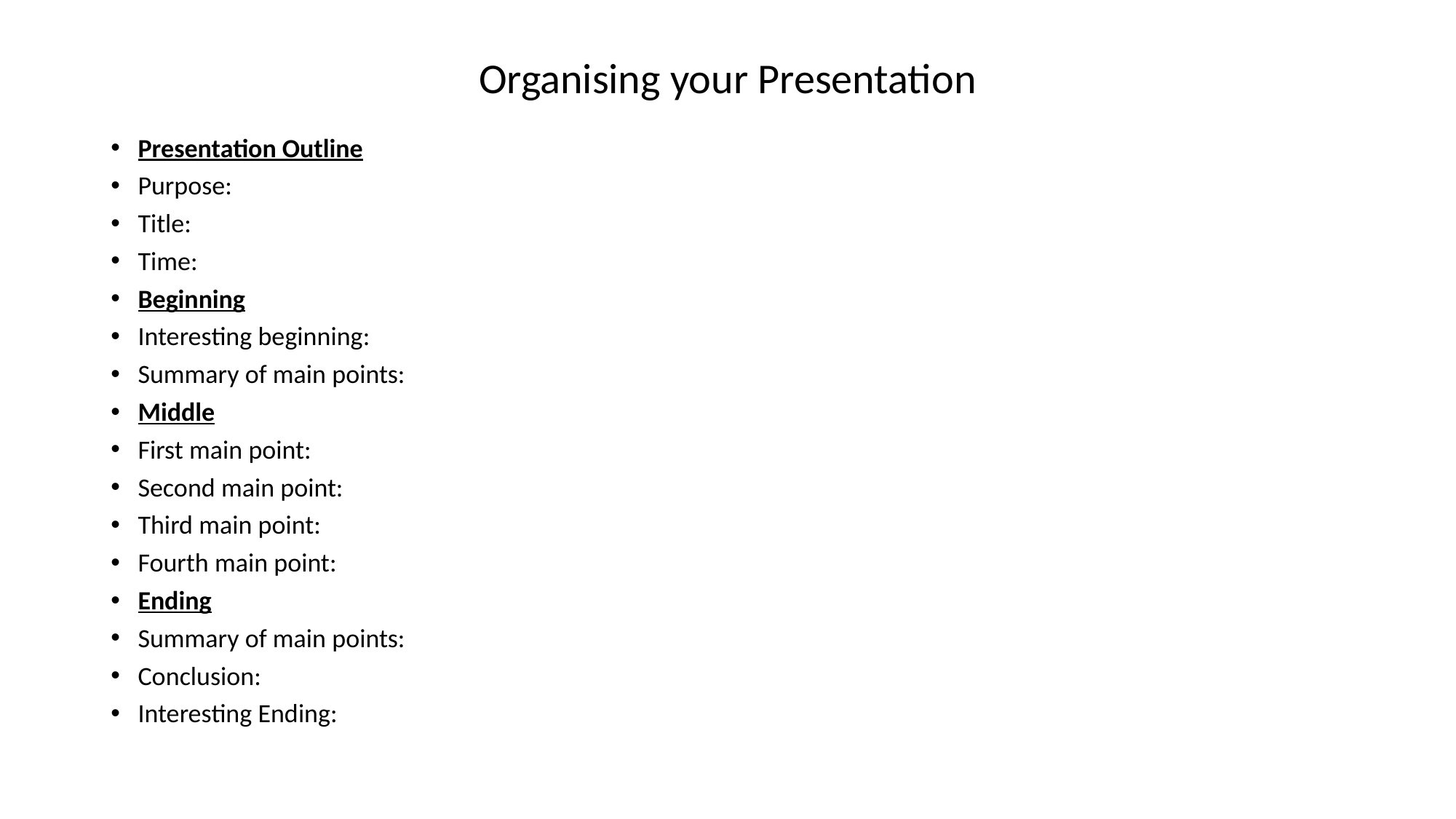

# Organising your Presentation
Presentation Outline
Purpose:
Title:
Time:
Beginning
Interesting beginning:
Summary of main points:
Middle
First main point:
Second main point:
Third main point:
Fourth main point:
Ending
Summary of main points:
Conclusion:
Interesting Ending: